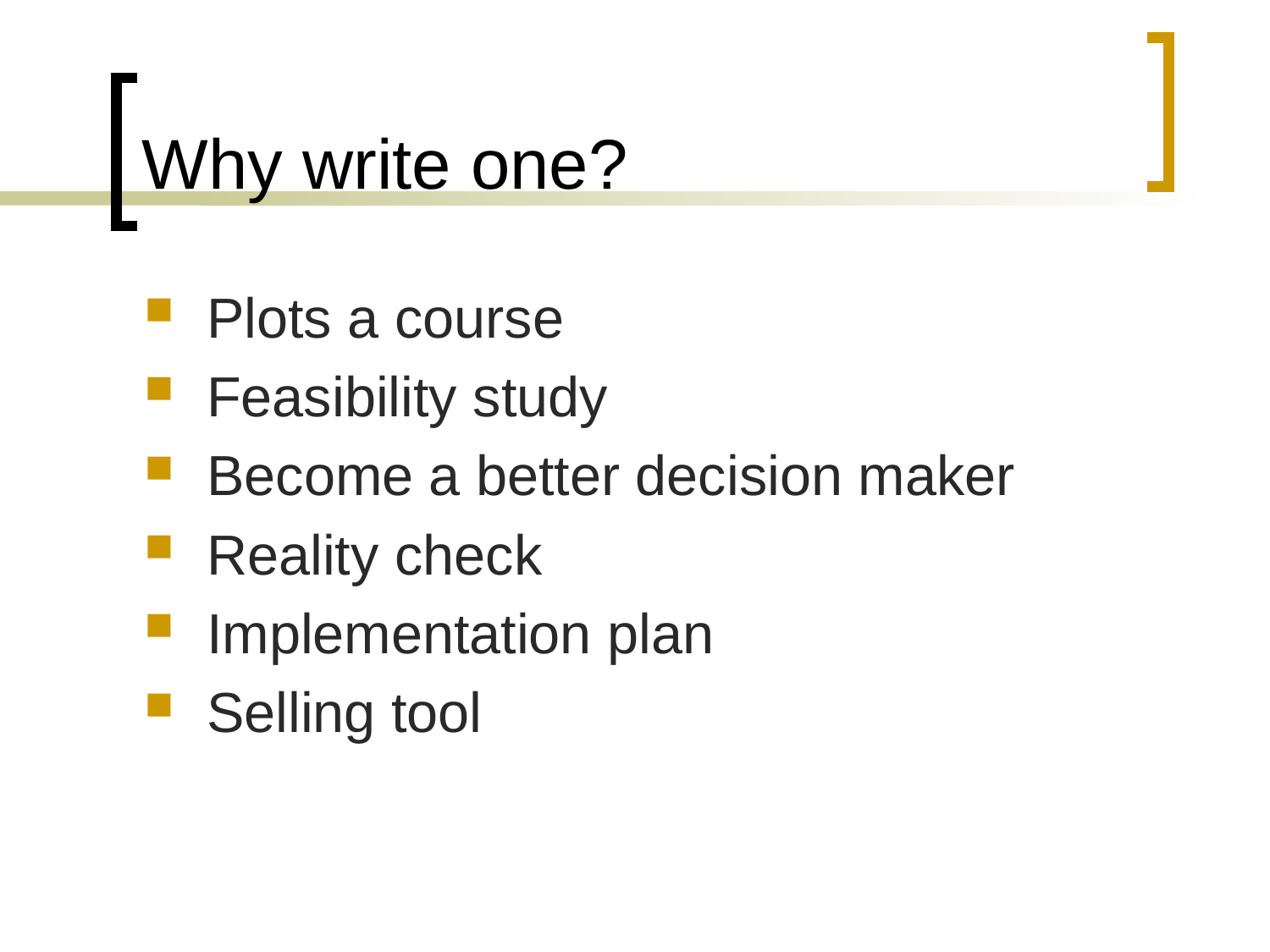

# Why write one?
Plots a course
Feasibility study
Become a better decision maker
Reality check
Implementation plan
Selling tool